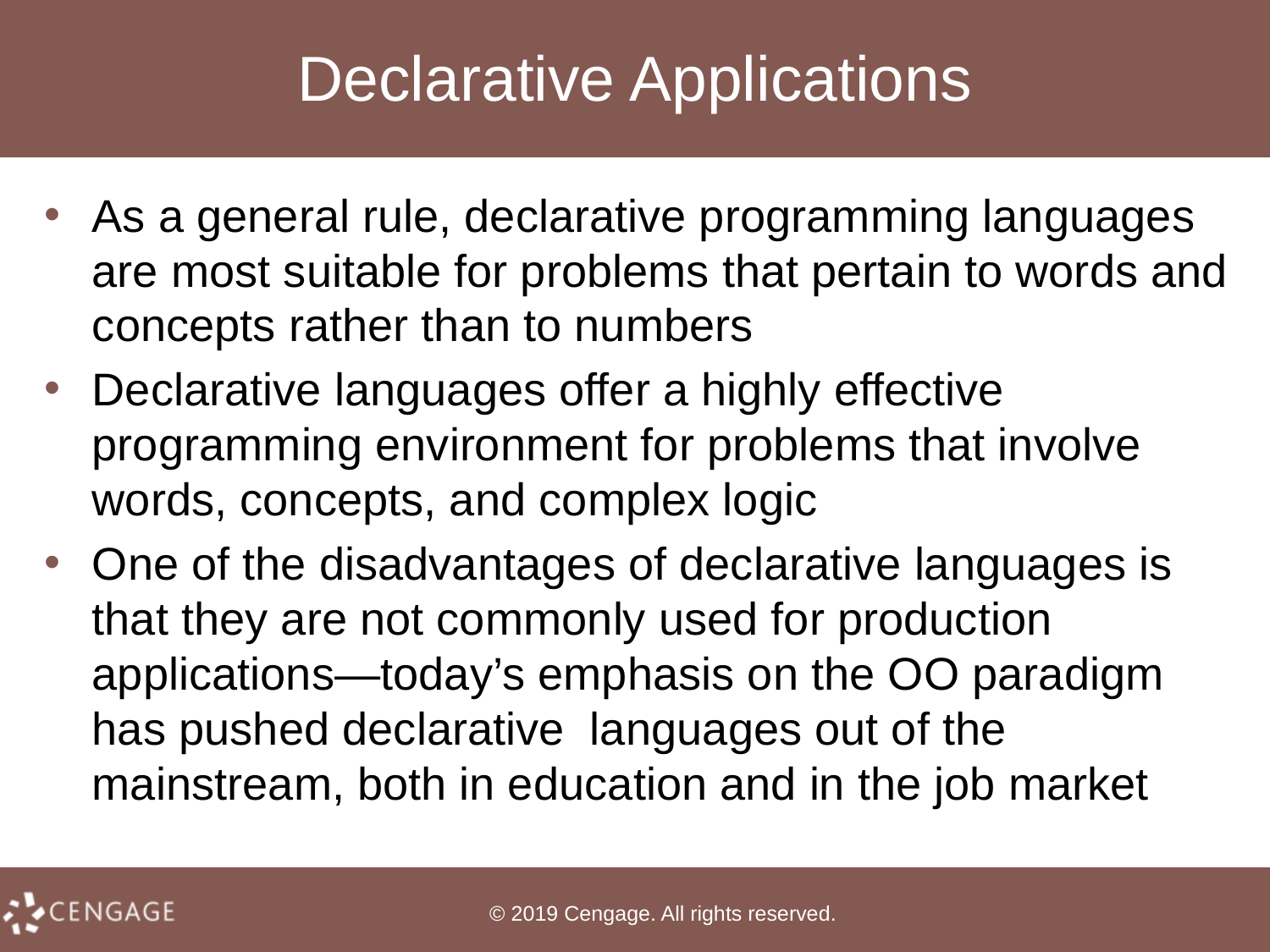

# Declarative Applications
As a general rule, declarative programming languages are most suitable for problems that pertain to words and concepts rather than to numbers
Declarative languages offer a highly effective programming environment for problems that involve words, concepts, and complex logic
One of the disadvantages of declarative languages is that they are not commonly used for production applications—today’s emphasis on the OO paradigm has pushed declarative  languages out of the mainstream, both in education and in the job market